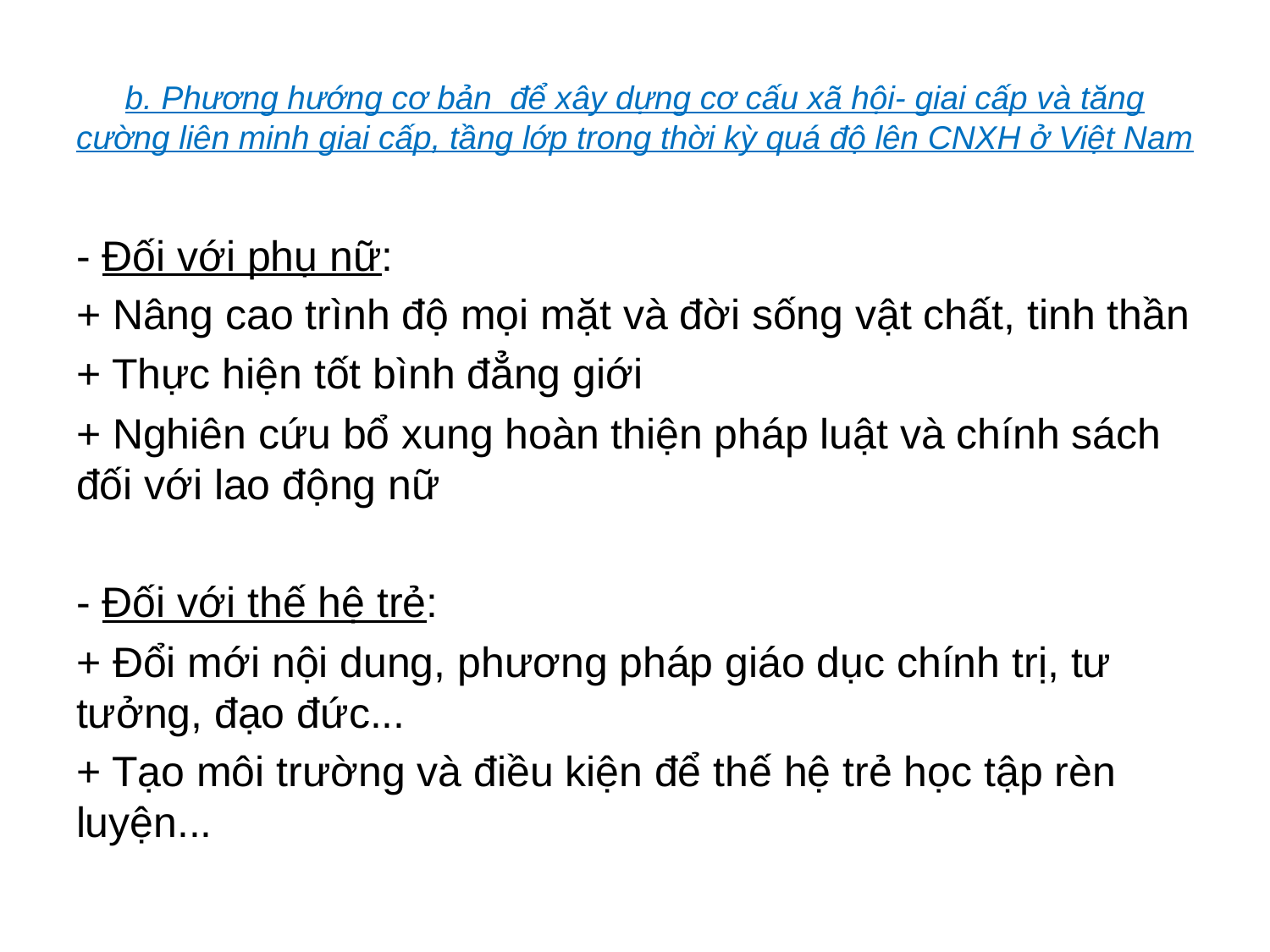

# b. Phương hướng cơ bản  để xây dựng cơ cấu xã hội- giai cấp và tăng cường liên minh giai cấp, tầng lớp trong thời kỳ quá độ lên CNXH ở Việt Nam
- Đối với phụ nữ:
+ Nâng cao trình độ mọi mặt và đời sống vật chất, tinh thần
+ Thực hiện tốt bình đẳng giới
+ Nghiên cứu bổ xung hoàn thiện pháp luật và chính sách đối với lao động nữ

- Đối với thế hệ trẻ:
+ Đổi mới nội dung, phương pháp giáo dục chính trị, tư tưởng, đạo đức...
+ Tạo môi trường và điều kiện để thế hệ trẻ học tập rèn luyện...